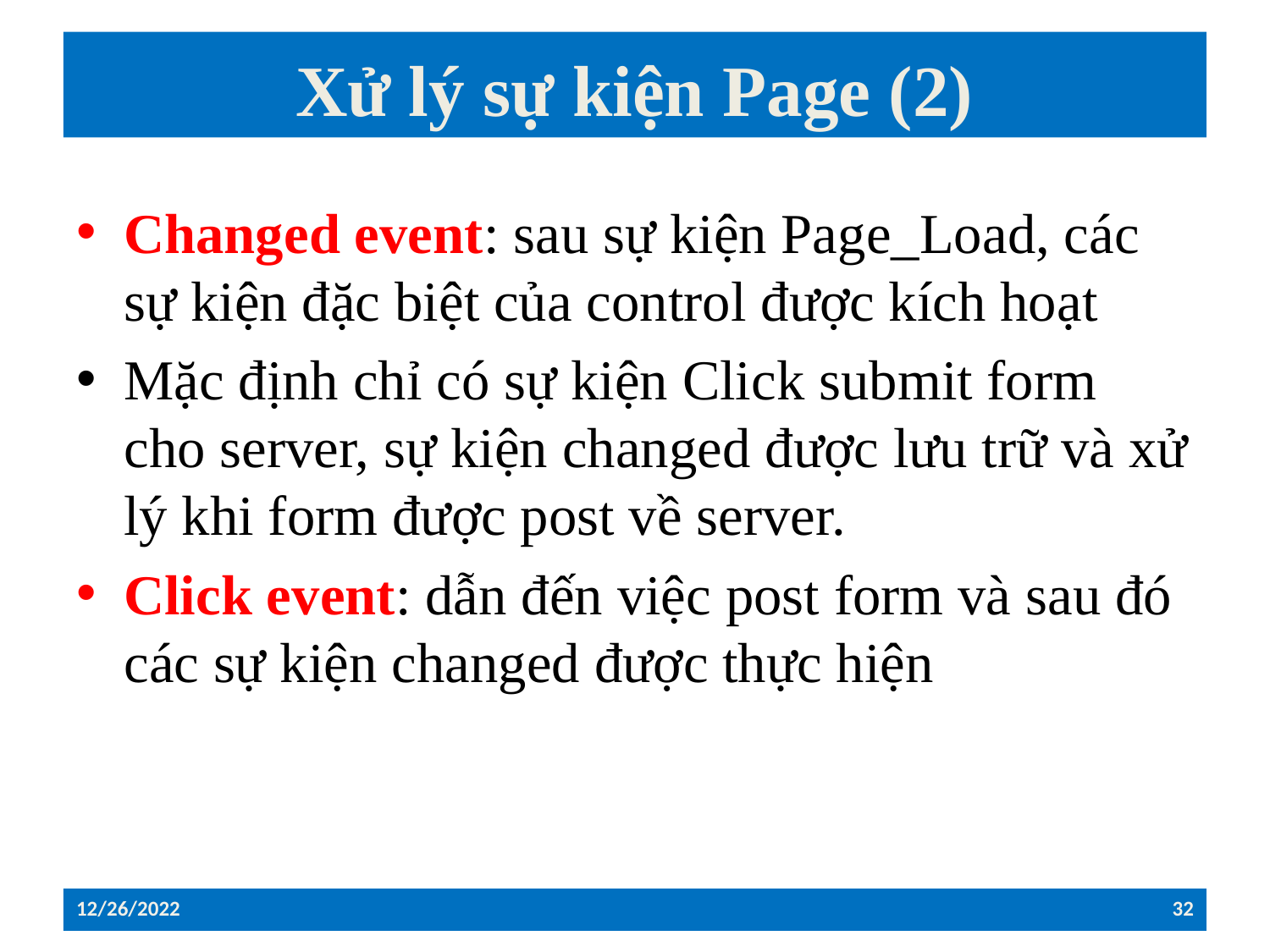

# Xử lý sự kiện Page (2)
Changed event: sau sự kiện Page_Load, các sự kiện đặc biệt của control được kích hoạt
Mặc định chỉ có sự kiện Click submit form cho server, sự kiện changed được lưu trữ và xử lý khi form được post về server.
Click event: dẫn đến việc post form và sau đó các sự kiện changed được thực hiện
12/26/2022

32